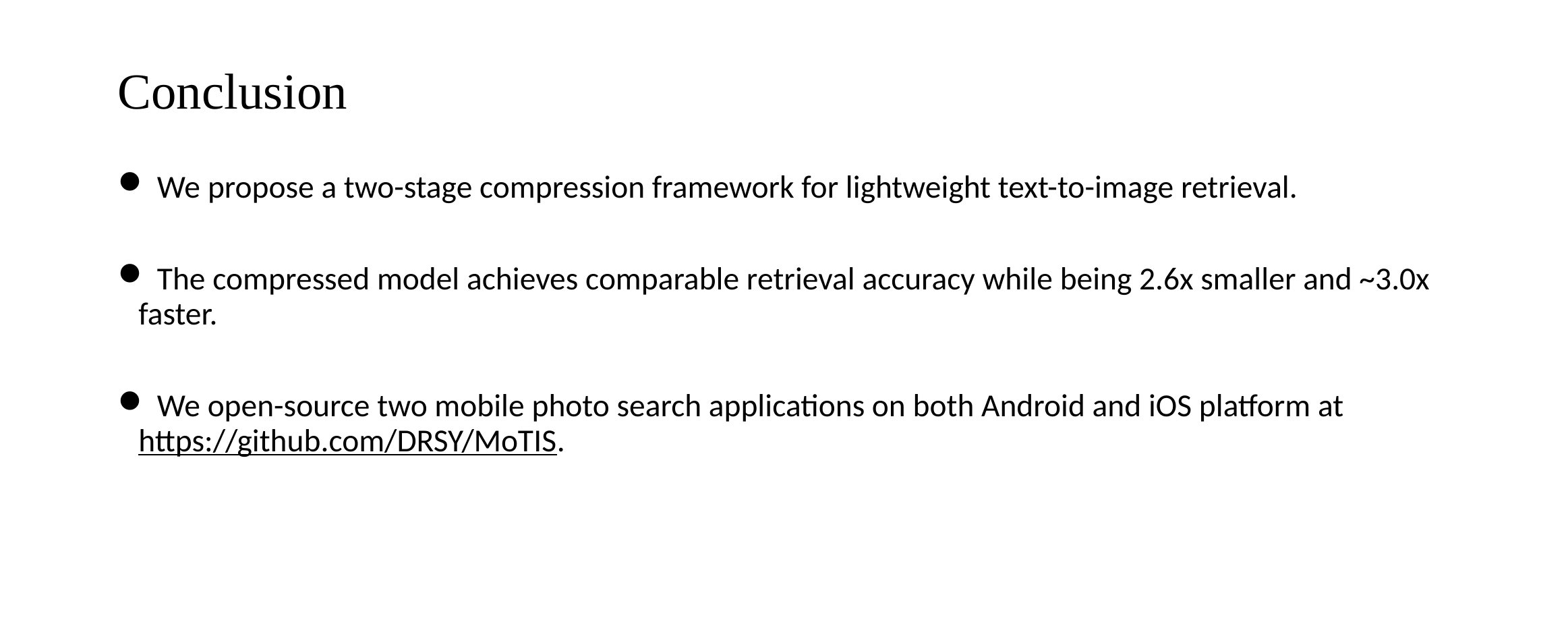

# Conclusion
 We propose a two-stage compression framework for lightweight text-to-image retrieval.

 The compressed model achieves comparable retrieval accuracy while being 2.6x smaller and ~3.0x faster.

 We open-source two mobile photo search applications on both Android and iOS platform at https://github.com/DRSY/MoTIS.